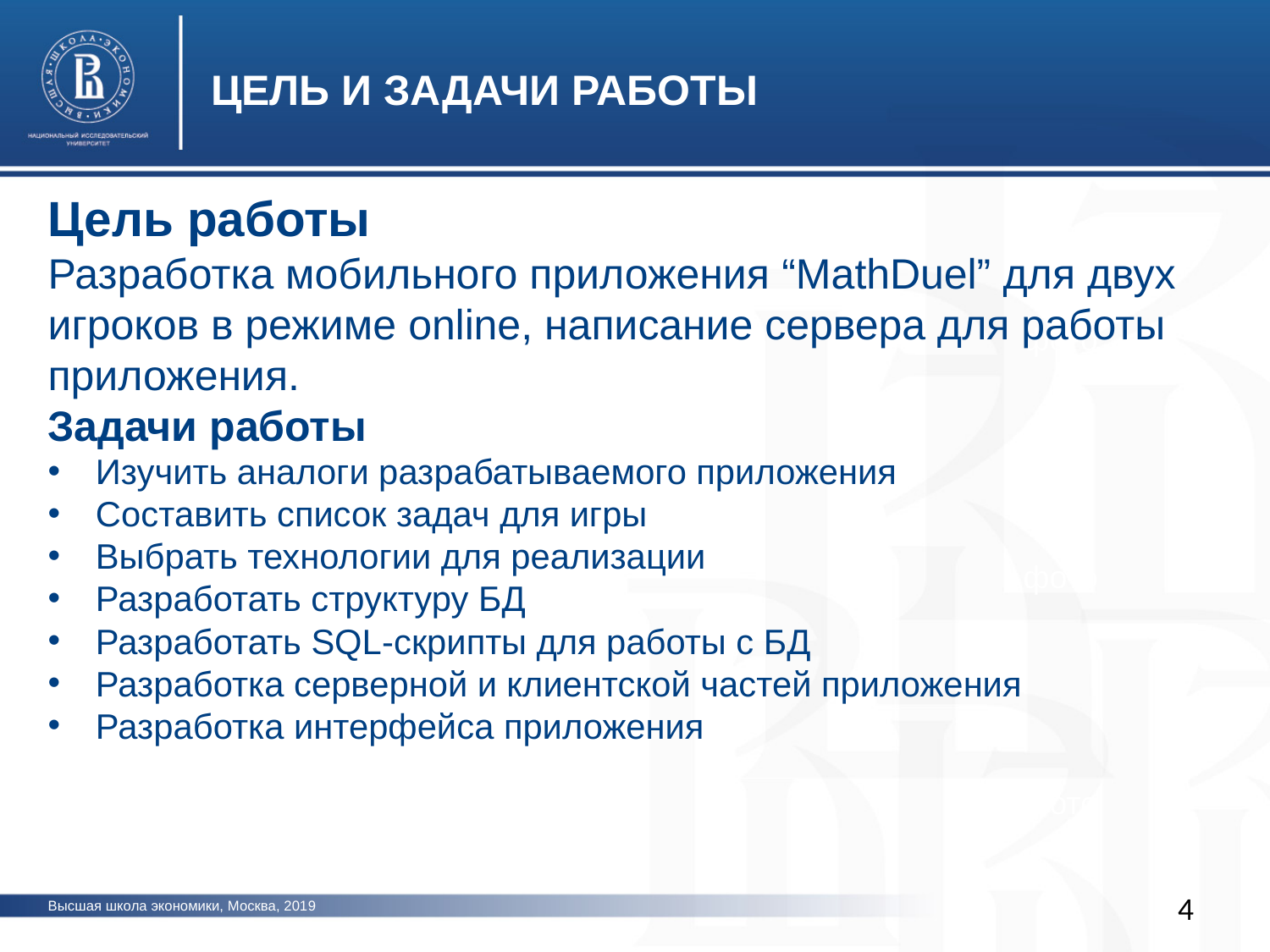

ЦЕЛЬ И ЗАДАЧИ РАБОТЫ
Цель работы
Разработка мобильного приложения “MathDuel” для двух игроков в режиме online, написание сервера для работы приложения.
Задачи работы
Изучить аналоги разрабатываемого приложения
Составить список задач для игры
Выбрать технологии для реализации
Разработать структуру БД
Разработать SQL-скрипты для работы с БД
Разработка серверной и клиентской частей приложения
Разработка интерфейса приложения
фото
фото
фото
4
Высшая школа экономики, Москва, 2019